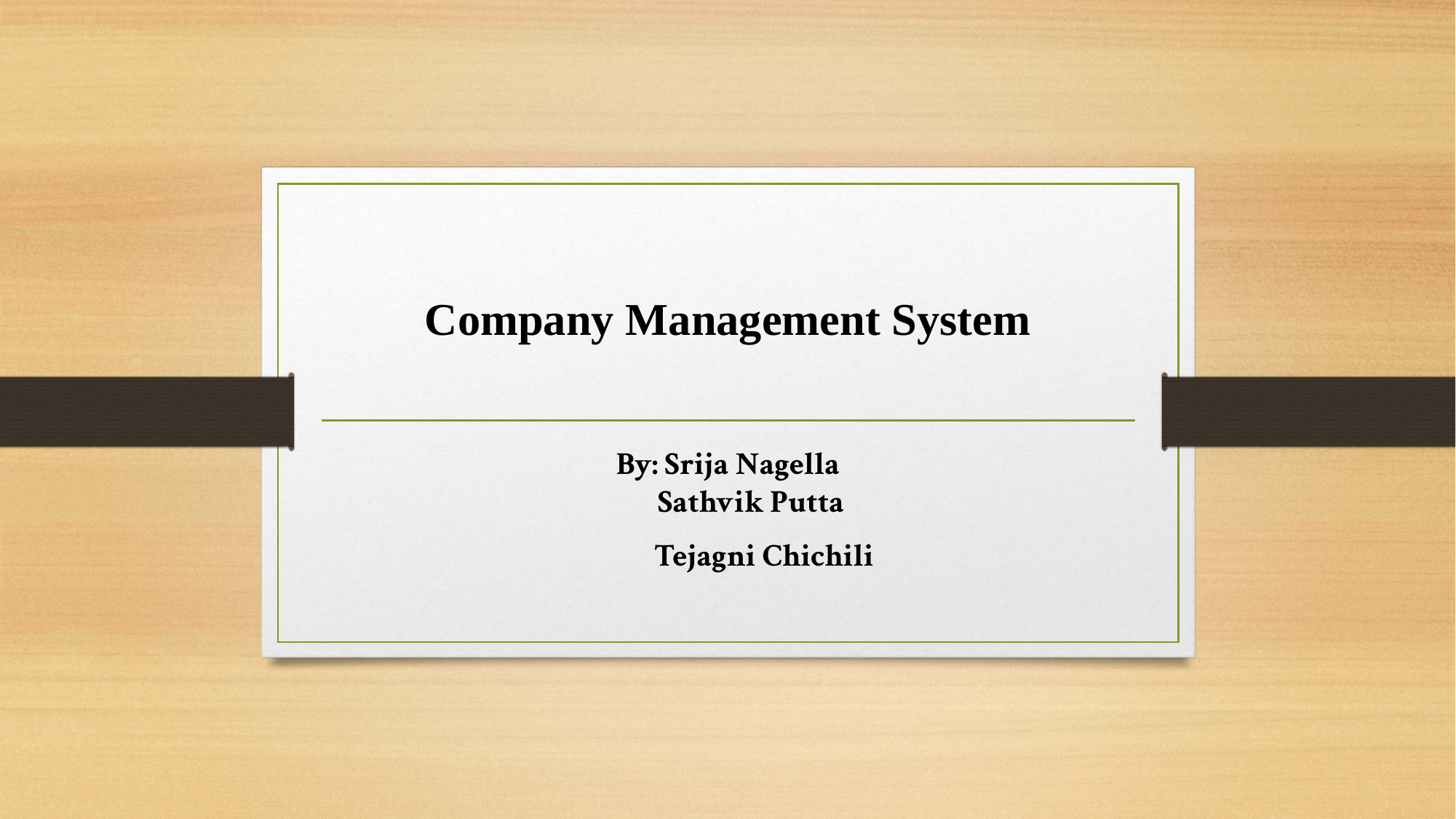

# Company Management System
By: Srija Nagella
       Sathvik Putta
           Tejagni Chichili